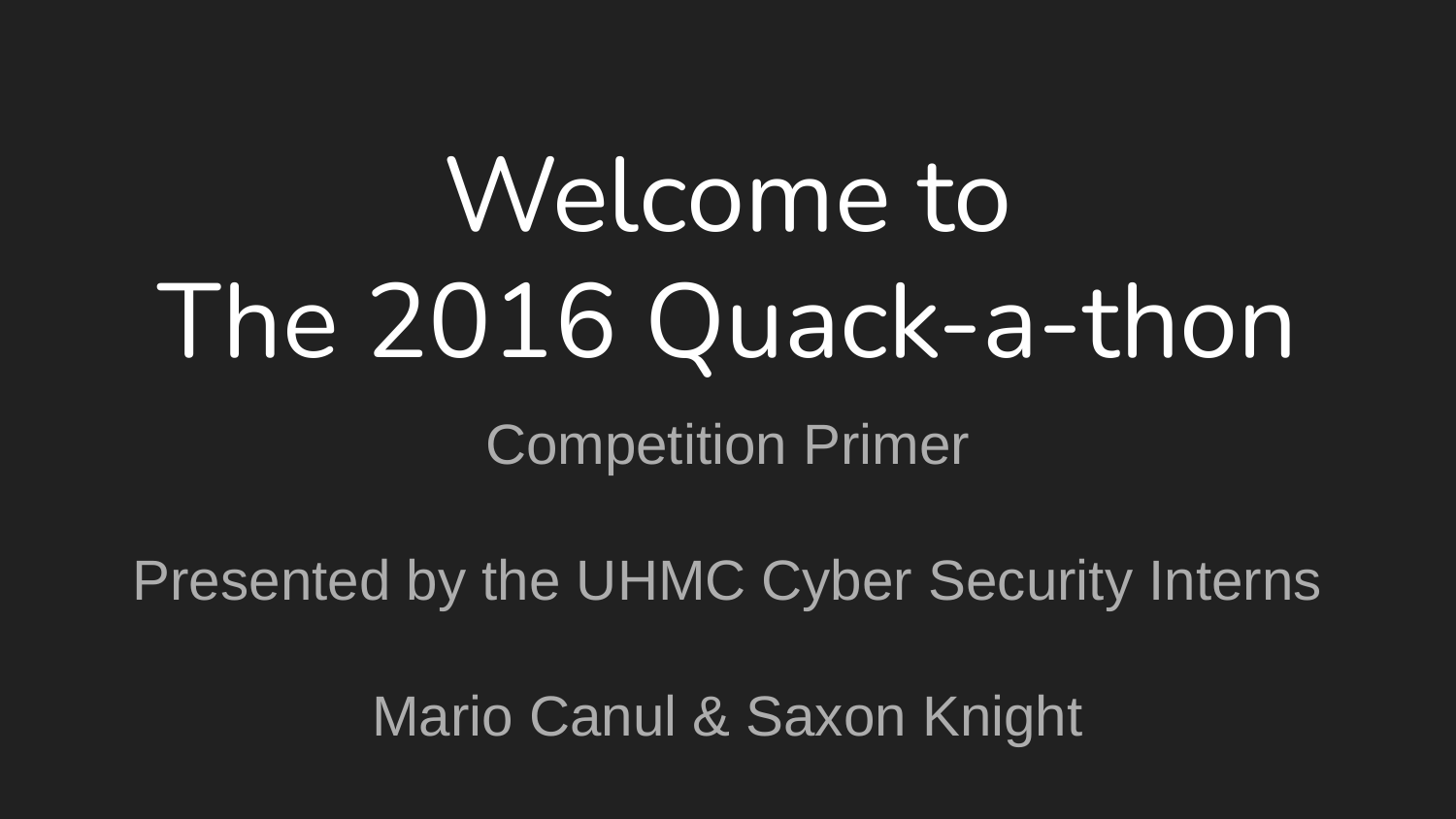

# Welcome to
The 2016 Quack-a-thon
Competition Primer

Presented by the UHMC Cyber Security Interns

Mario Canul & Saxon Knight